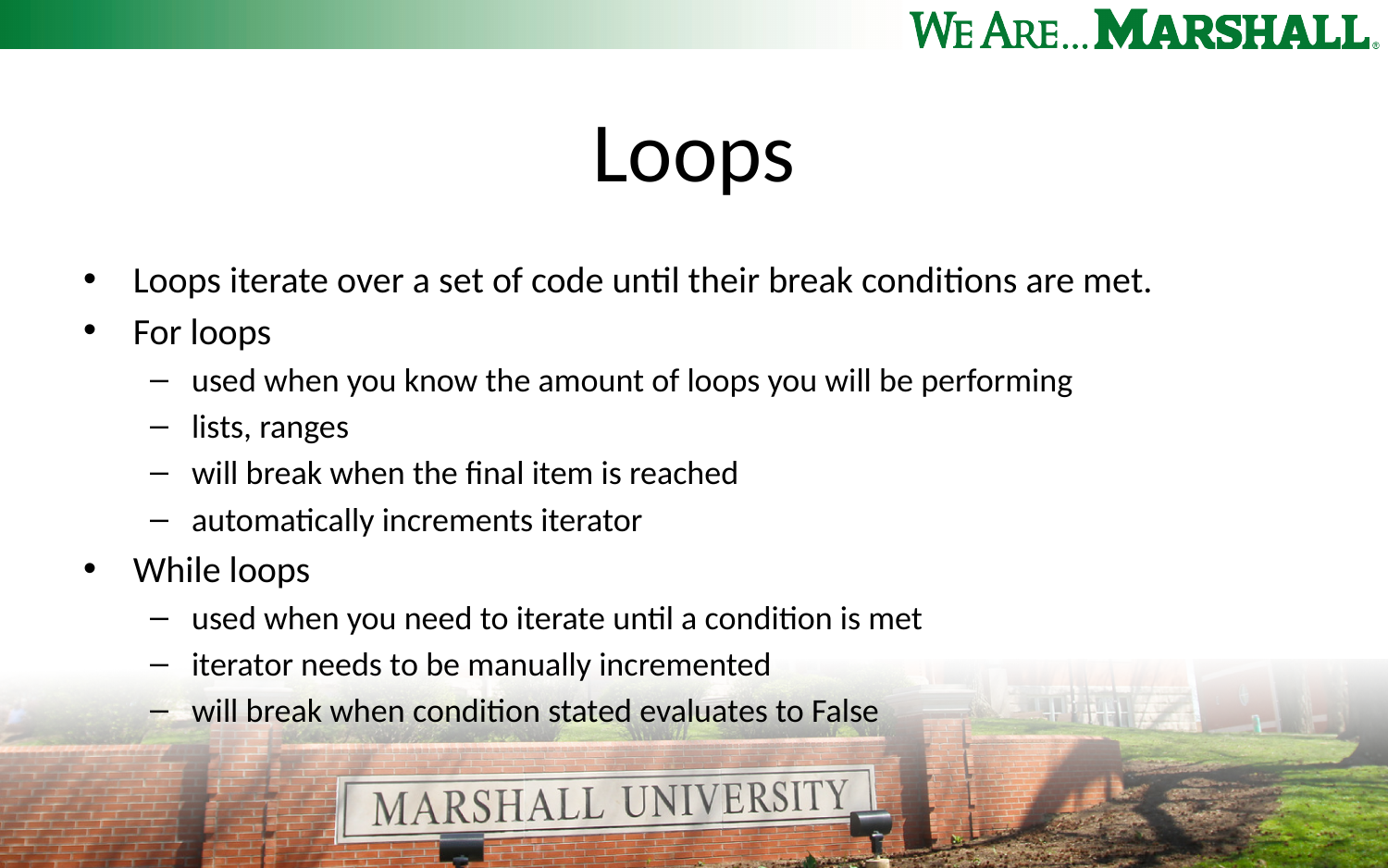

# Loops
Loops iterate over a set of code until their break conditions are met.
For loops
used when you know the amount of loops you will be performing
lists, ranges
will break when the final item is reached
automatically increments iterator
While loops
used when you need to iterate until a condition is met
iterator needs to be manually incremented
will break when condition stated evaluates to False